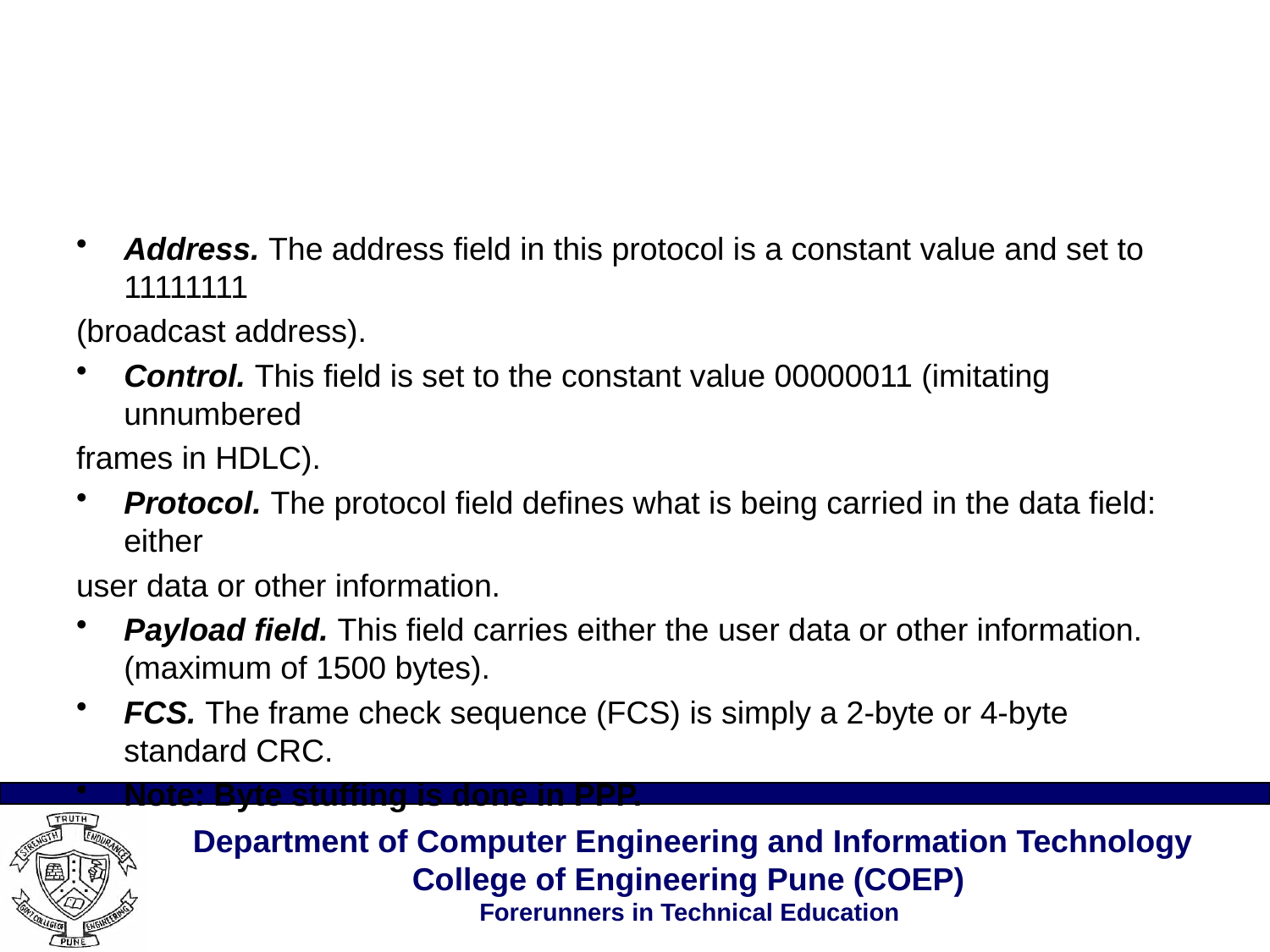

#
Address. The address field in this protocol is a constant value and set to 11111111
(broadcast address).
Control. This field is set to the constant value 00000011 (imitating unnumbered
frames in HDLC).
Protocol. The protocol field defines what is being carried in the data field: either
user data or other information.
Payload field. This field carries either the user data or other information.(maximum of 1500 bytes).
FCS. The frame check sequence (FCS) is simply a 2-byte or 4-byte standard CRC.
Note: Byte stuffing is done in PPP.